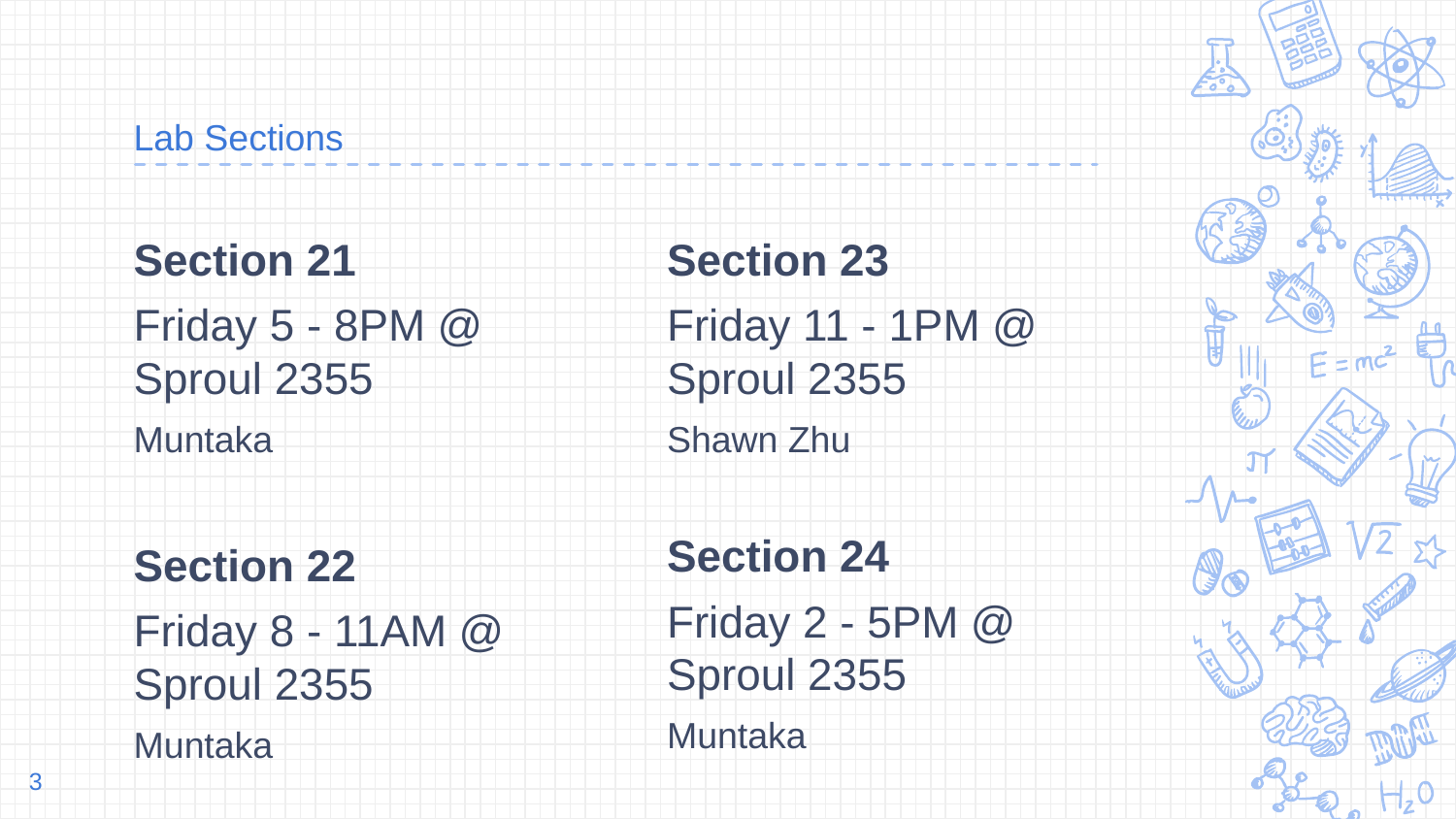

# Lab Sections
Section 23
Friday 11 - 1PM @ Sproul 2355
Shawn Zhu

Section 24
Friday 2 - 5PM @ Sproul 2355
Muntaka

Section 21
Friday 5 - 8PM @ Sproul 2355
Muntaka

Section 22
Friday 8 - 11AM @ Sproul 2355
Muntaka
3